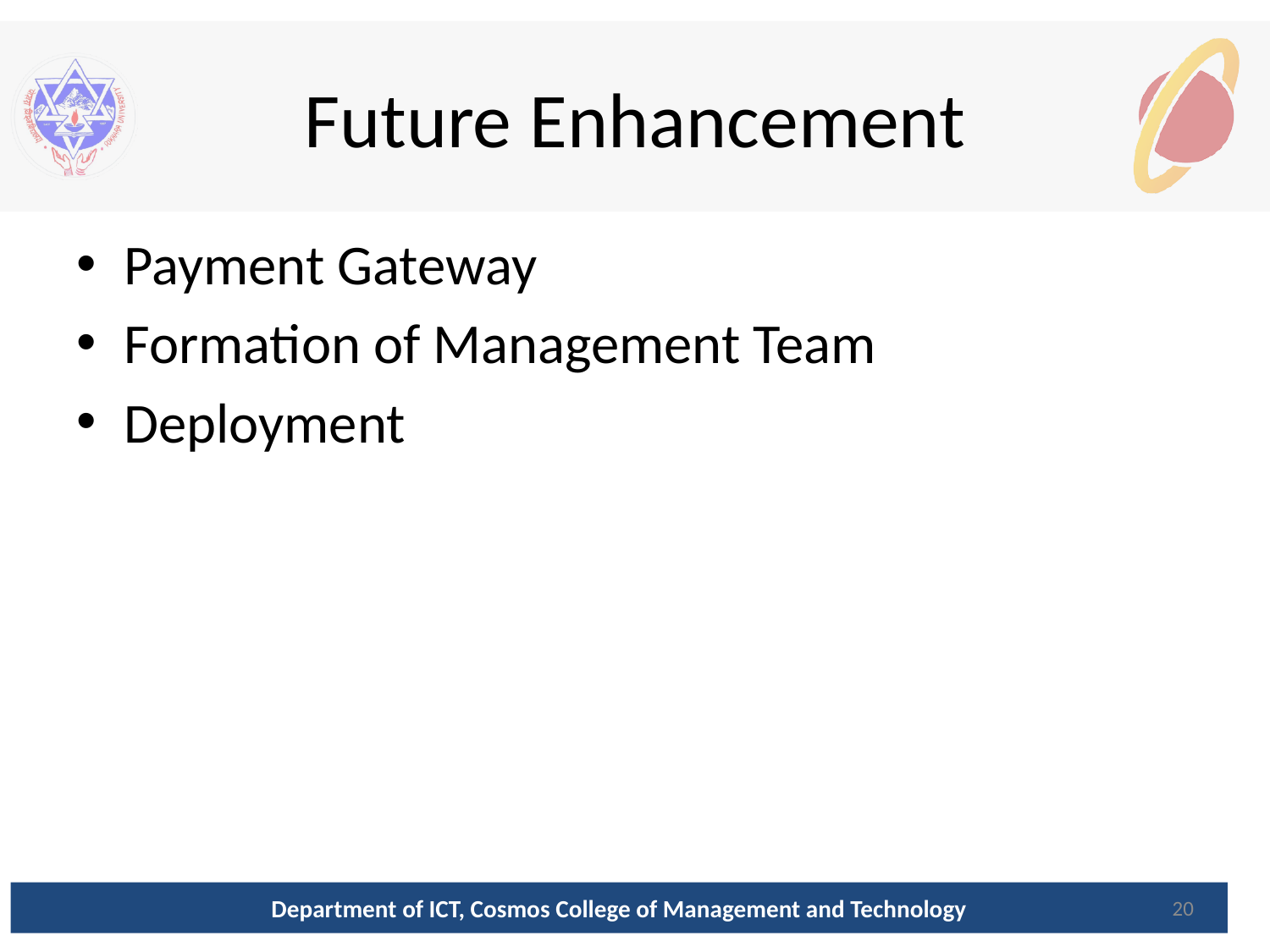

# Future Enhancement
Payment Gateway
Formation of Management Team
Deployment

Department of ICT, Cosmos College of Management and Technology
20